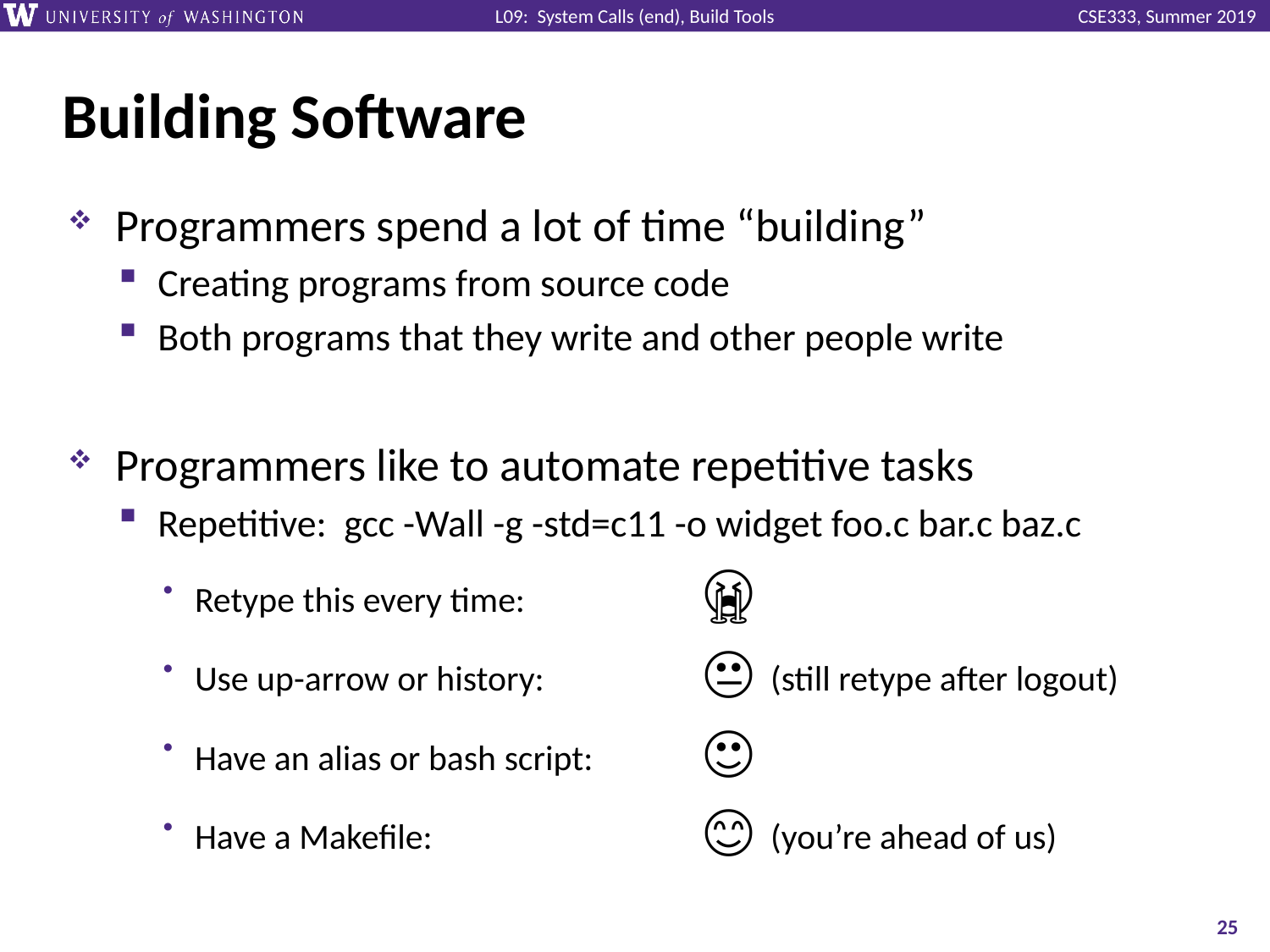

# Building Software
Programmers spend a lot of time “building”
Creating programs from source code
Both programs that they write and other people write

Programmers like to automate repetitive tasks
Repetitive:  gcc -Wall -g -std=c11 -o widget foo.c bar.c baz.c
Retype this every time:		😭
Use up-arrow or history:		😐  (still retype after logout)
Have an alias or bash script:	🙂
Have a Makefile:			😊  (you’re ahead of us)
25